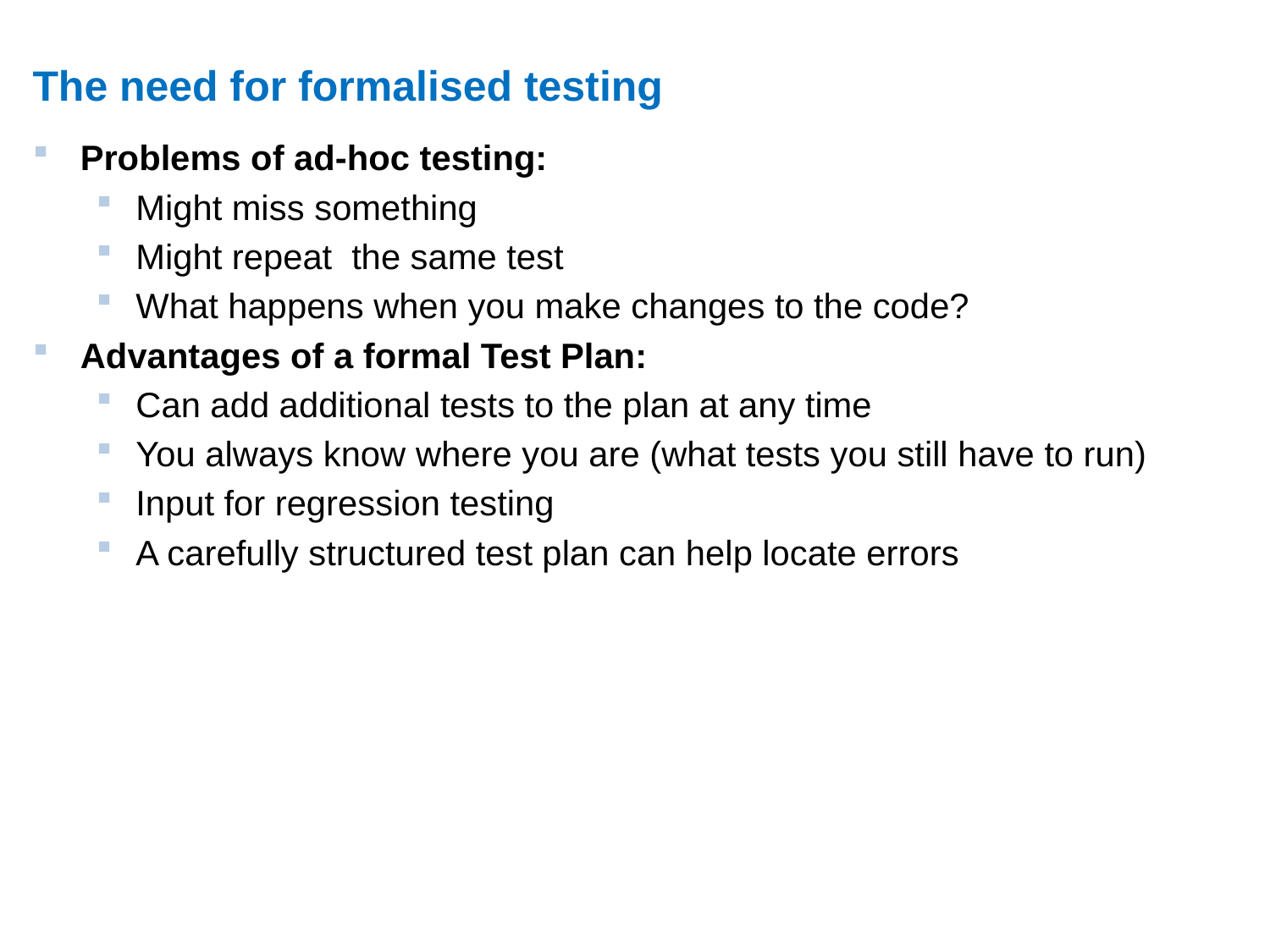

# The need for formalised testing
Problems of ad-hoc testing:
Might miss something
Might repeat  the same test
What happens when you make changes to the code?
Advantages of a formal Test Plan:
Can add additional tests to the plan at any time
You always know where you are (what tests you still have to run)
Input for regression testing
A carefully structured test plan can help locate errors